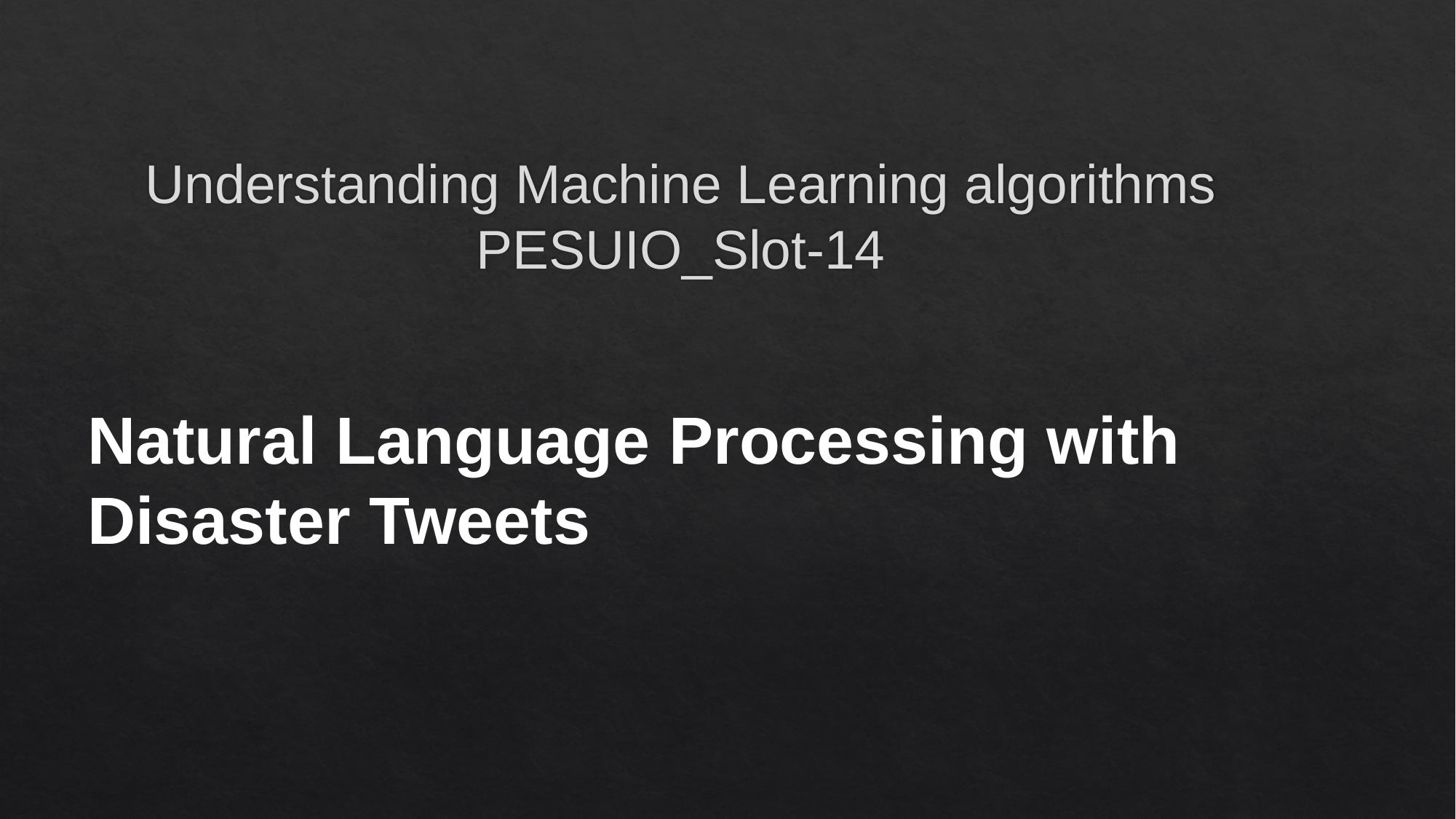

# Understanding Machine Learning algorithms PESUIO_Slot-14
Natural Language Processing with Disaster Tweets